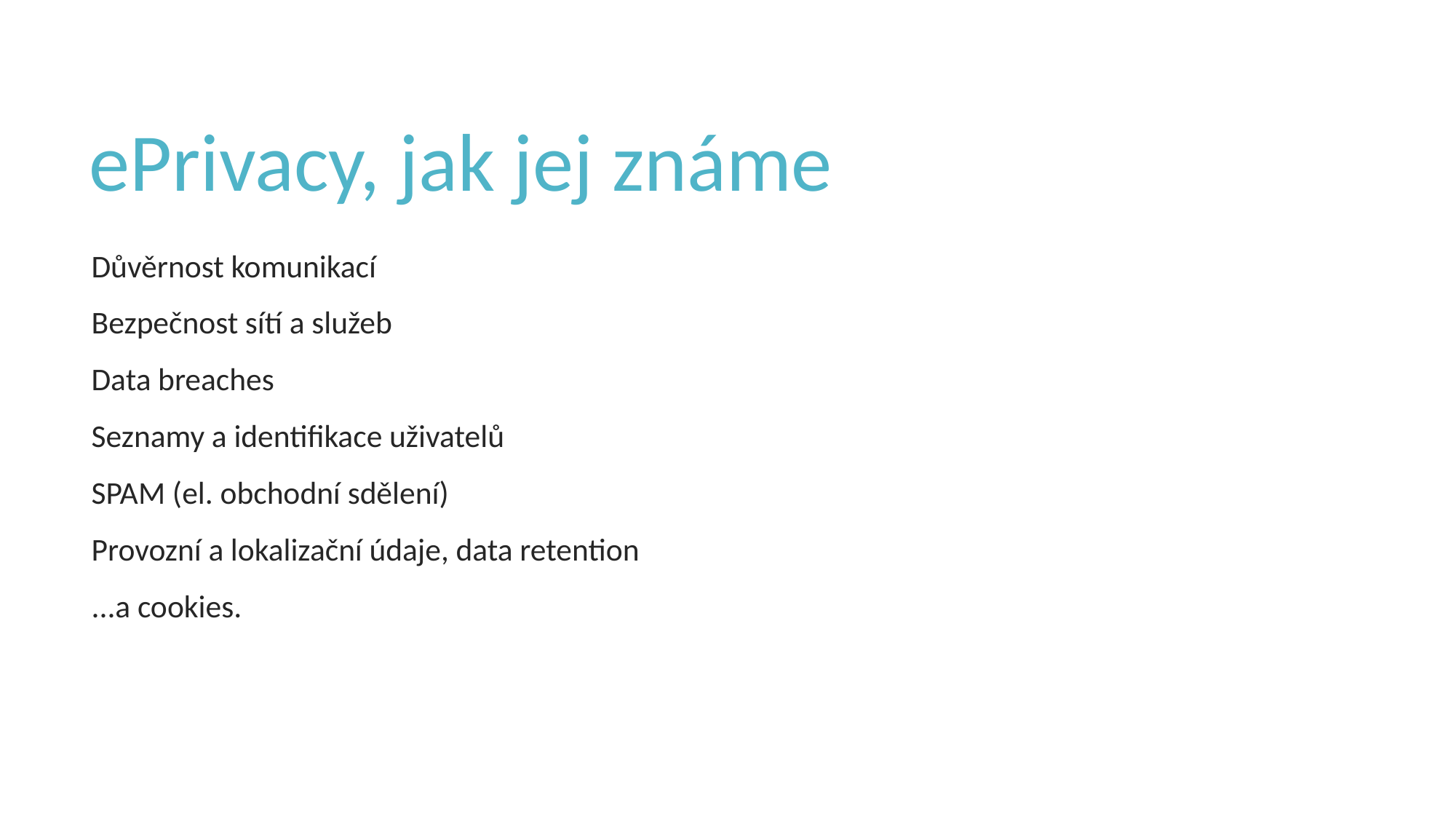

ePrivacy, jak jej známe
Důvěrnost komunikací
Bezpečnost sítí a služeb
Data breaches
Seznamy a identifikace uživatelů
SPAM (el. obchodní sdělení)
Provozní a lokalizační údaje, data retention
...a cookies.